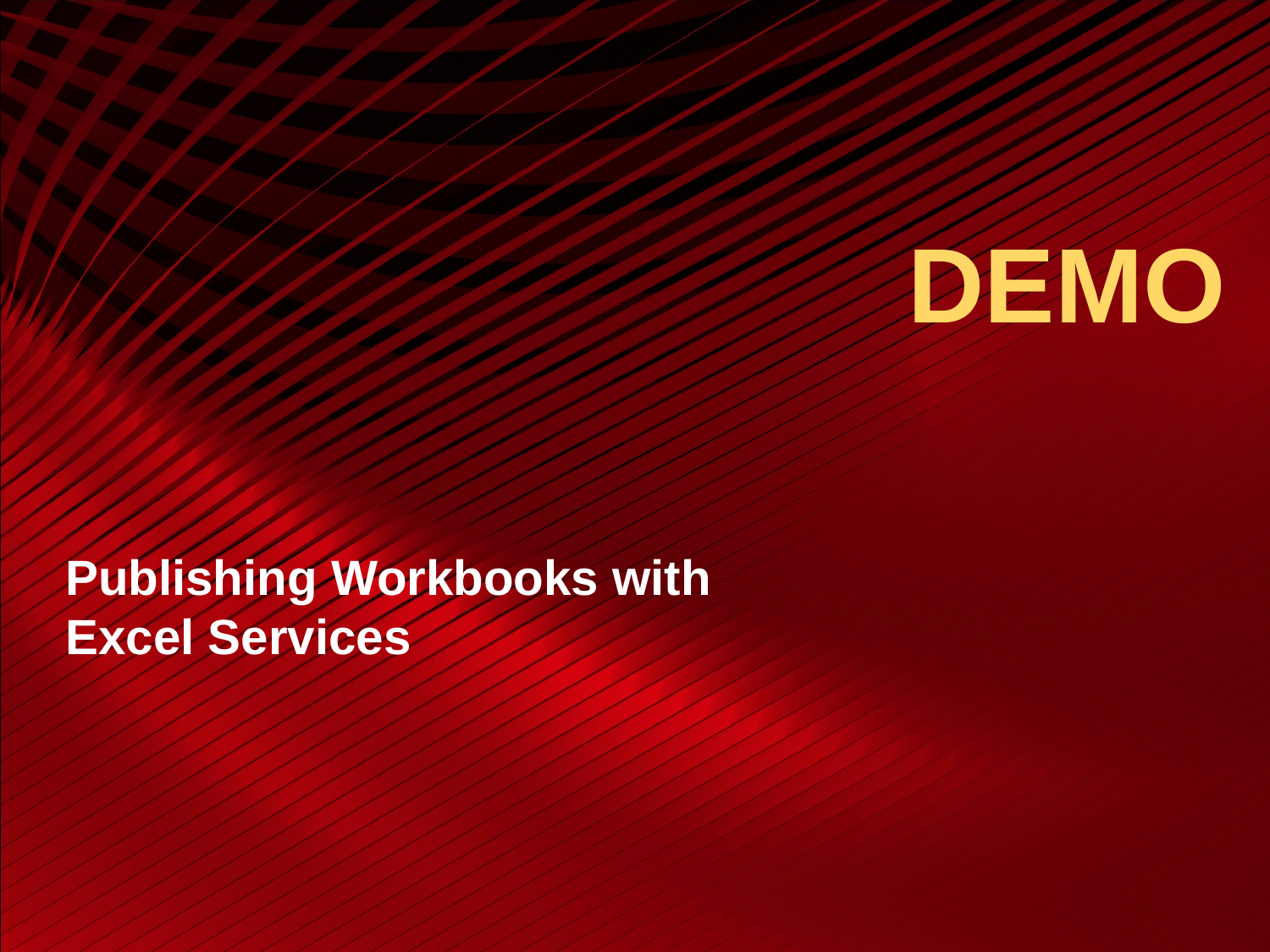

# DEMO
Publishing Workbooks with
Excel Services